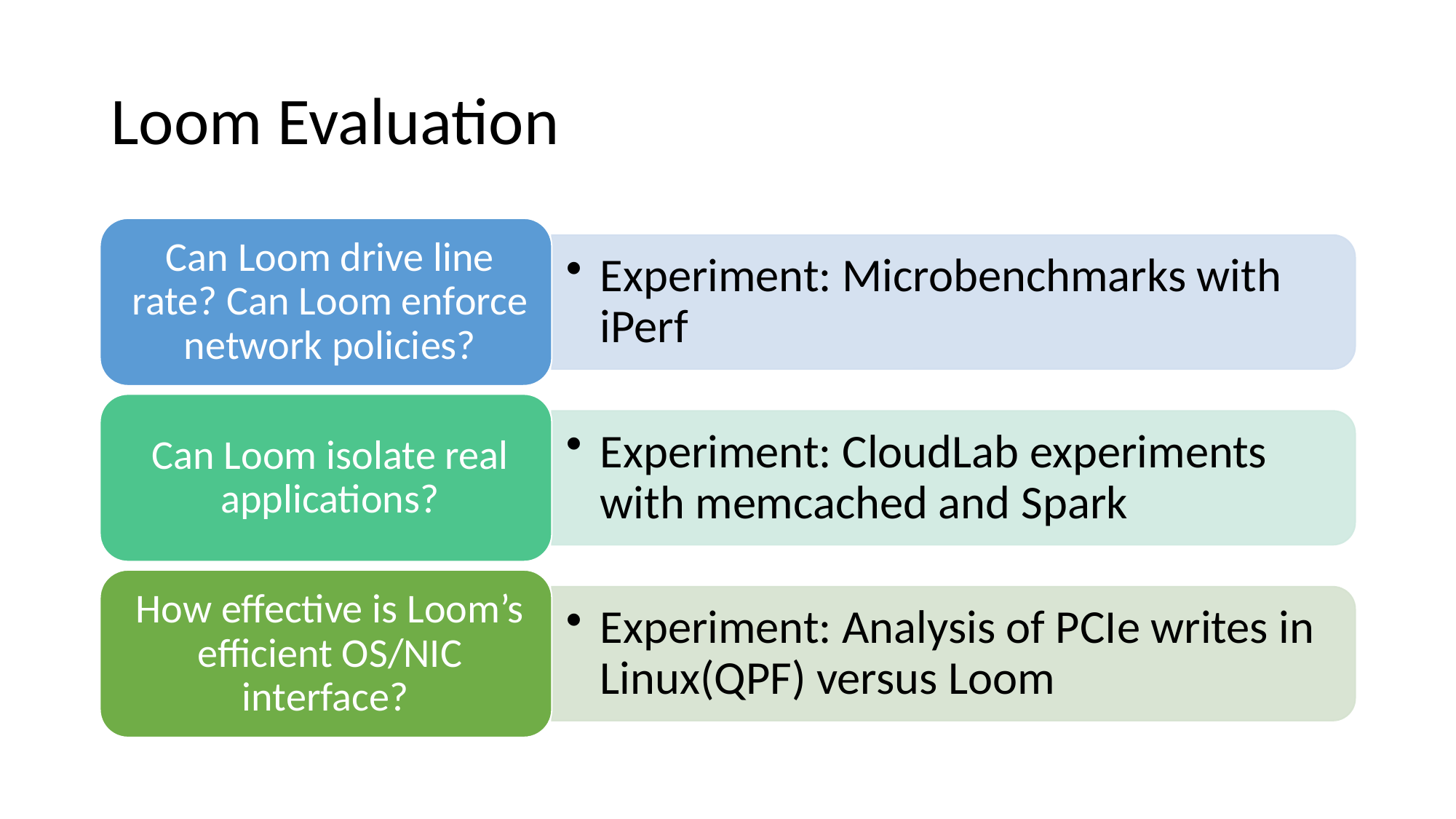

# Loom Evaluation
Experiment: Microbenchmarks with iPerf
Can Loom drive line rate? Can Loom enforce network policies?
Experiment: CloudLab experiments with memcached and Spark
Can Loom isolate real applications?
Experiment: Analysis of PCIe writes in Linux(QPF) versus Loom
How effective is Loom’s efficient OS/NIC interface?